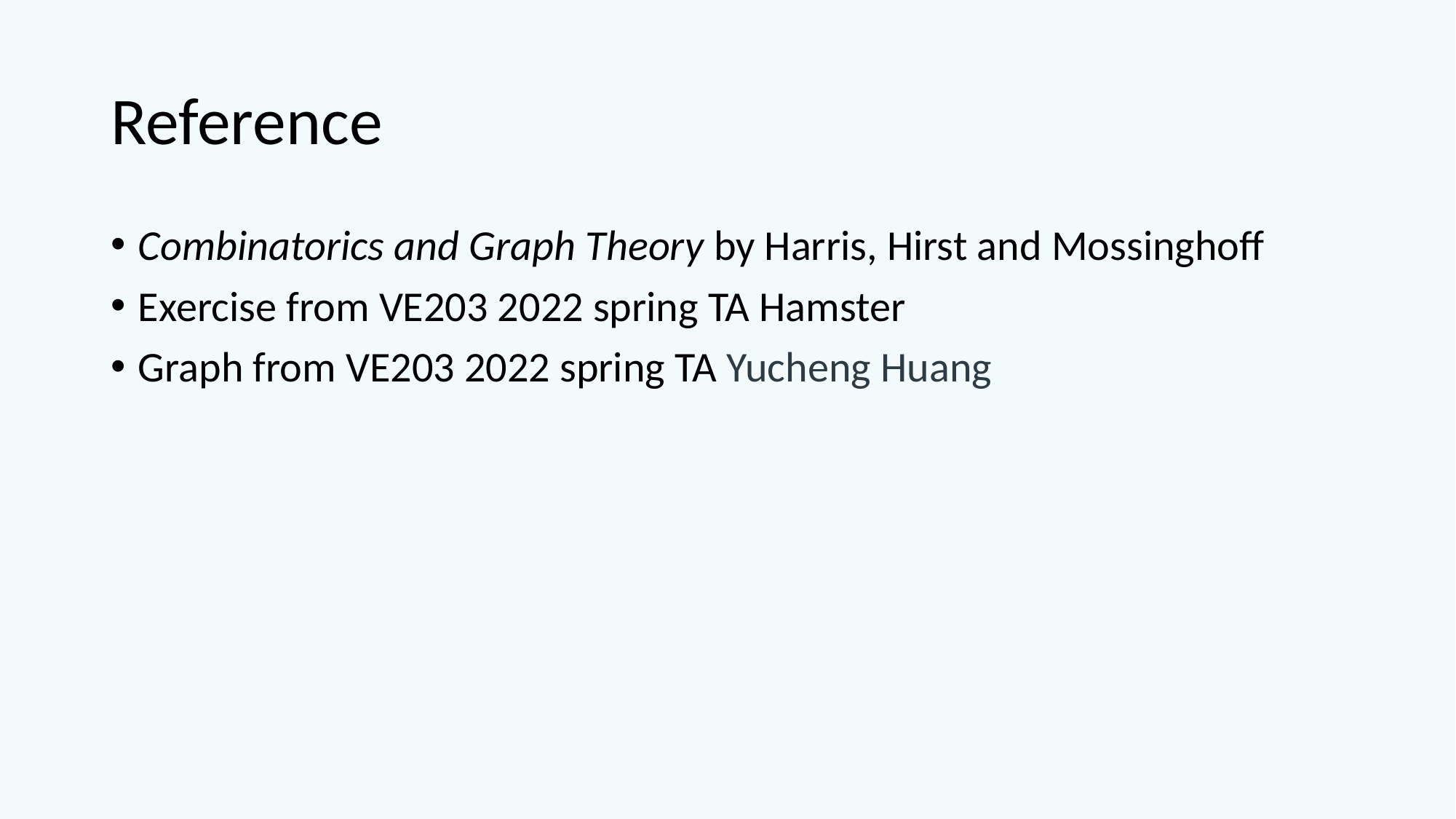

# Reference
Combinatorics and Graph Theory by Harris, Hirst and Mossinghoff
Exercise from VE203 2022 spring TA Hamster
Graph from VE203 2022 spring TA Yucheng Huang